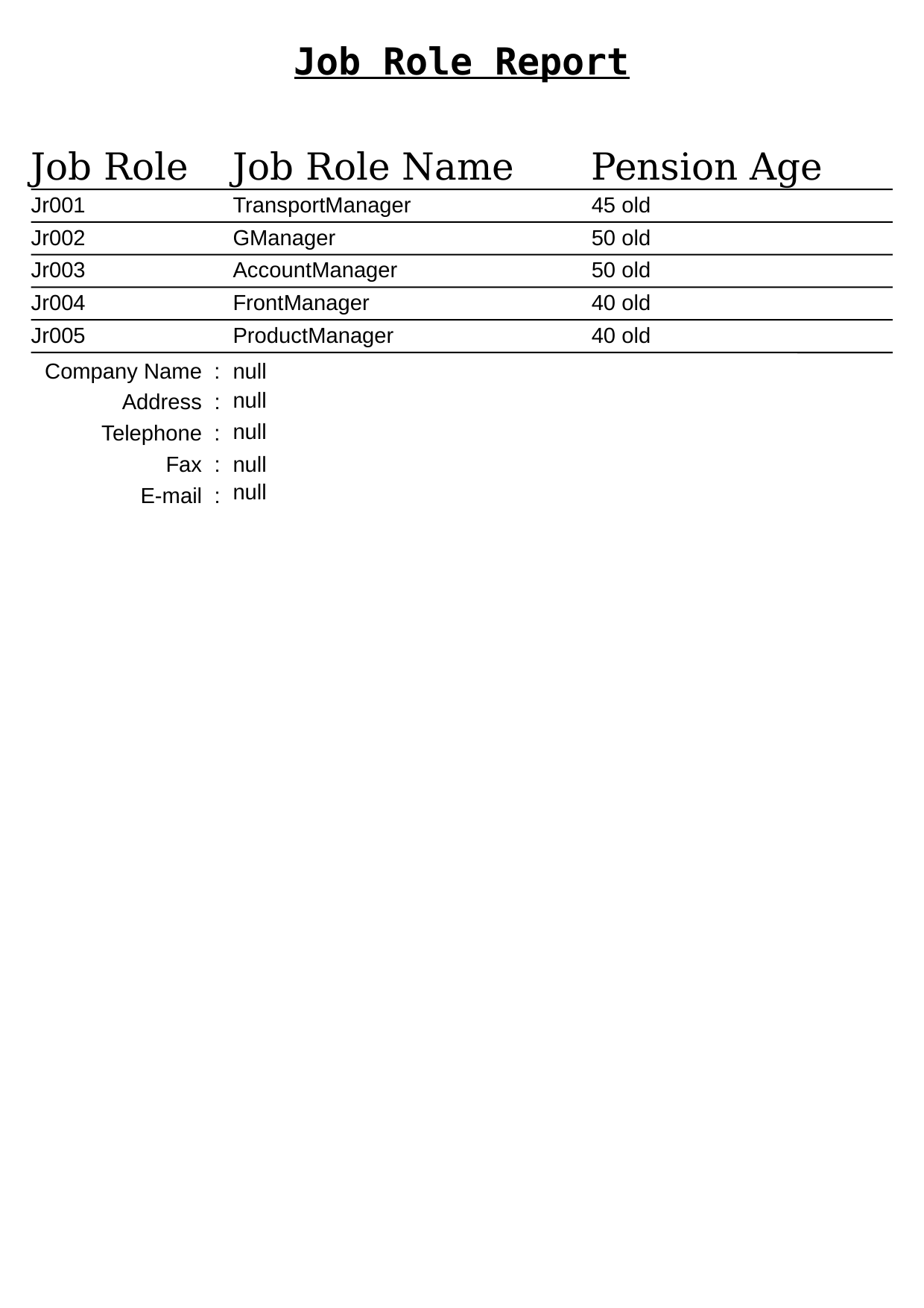

Job Role Report
Job Role
Job Role Name
Pension Age

Jr001
TransportManager
45 old

Jr002
GManager
50 old

Jr003
AccountManager
50 old

Jr004
FrontManager
40 old

Jr005
ProductManager
40 old

Company Name  :
null
null
Address  :
null
Telephone  :
Fax  :
null
null
E-mail  :